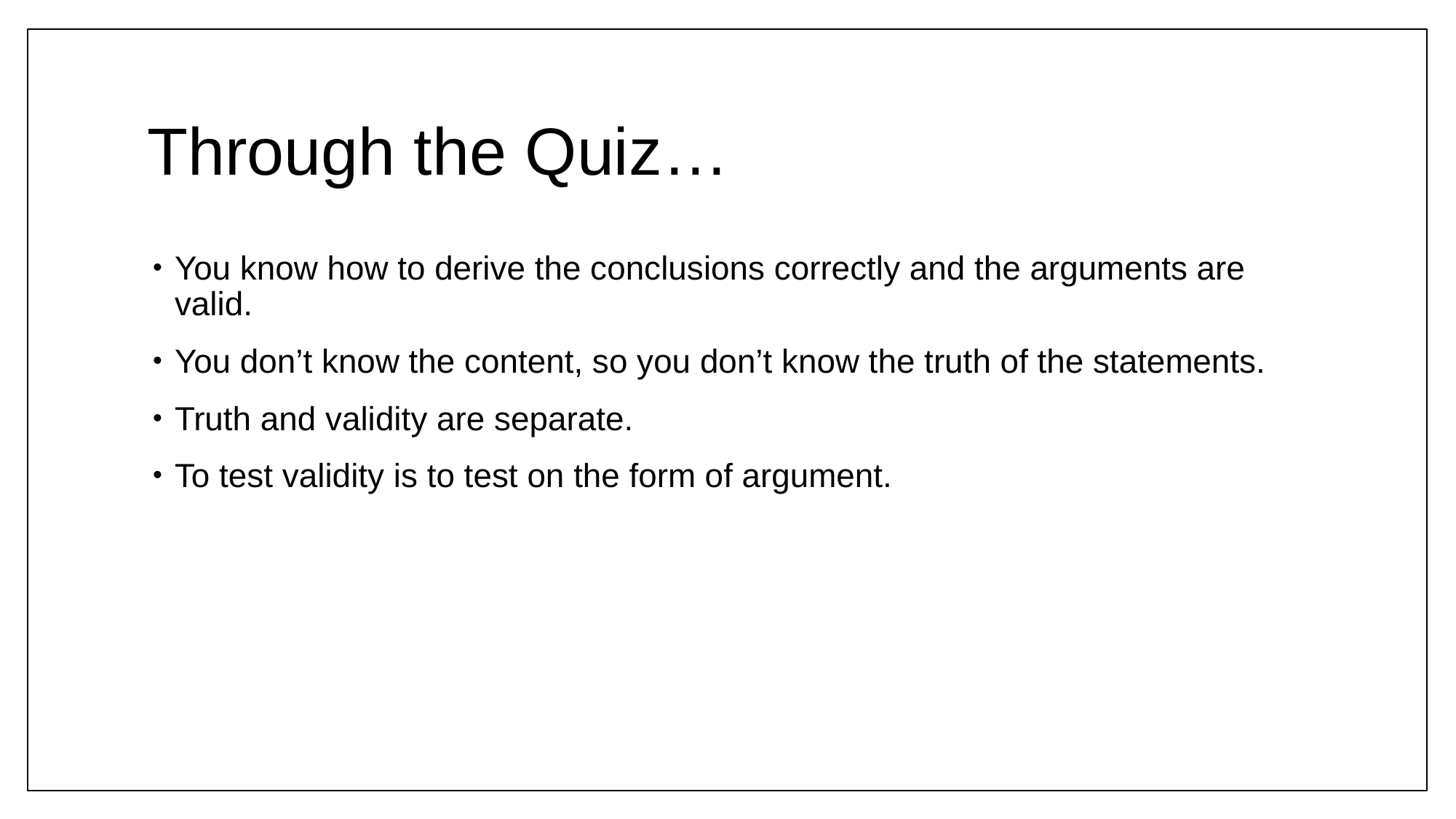

# Through the Quiz…
You know how to derive the conclusions correctly and the arguments are valid.
You don’t know the content, so you don’t know the truth of the statements.
Truth and validity are separate.
To test validity is to test on the form of argument.